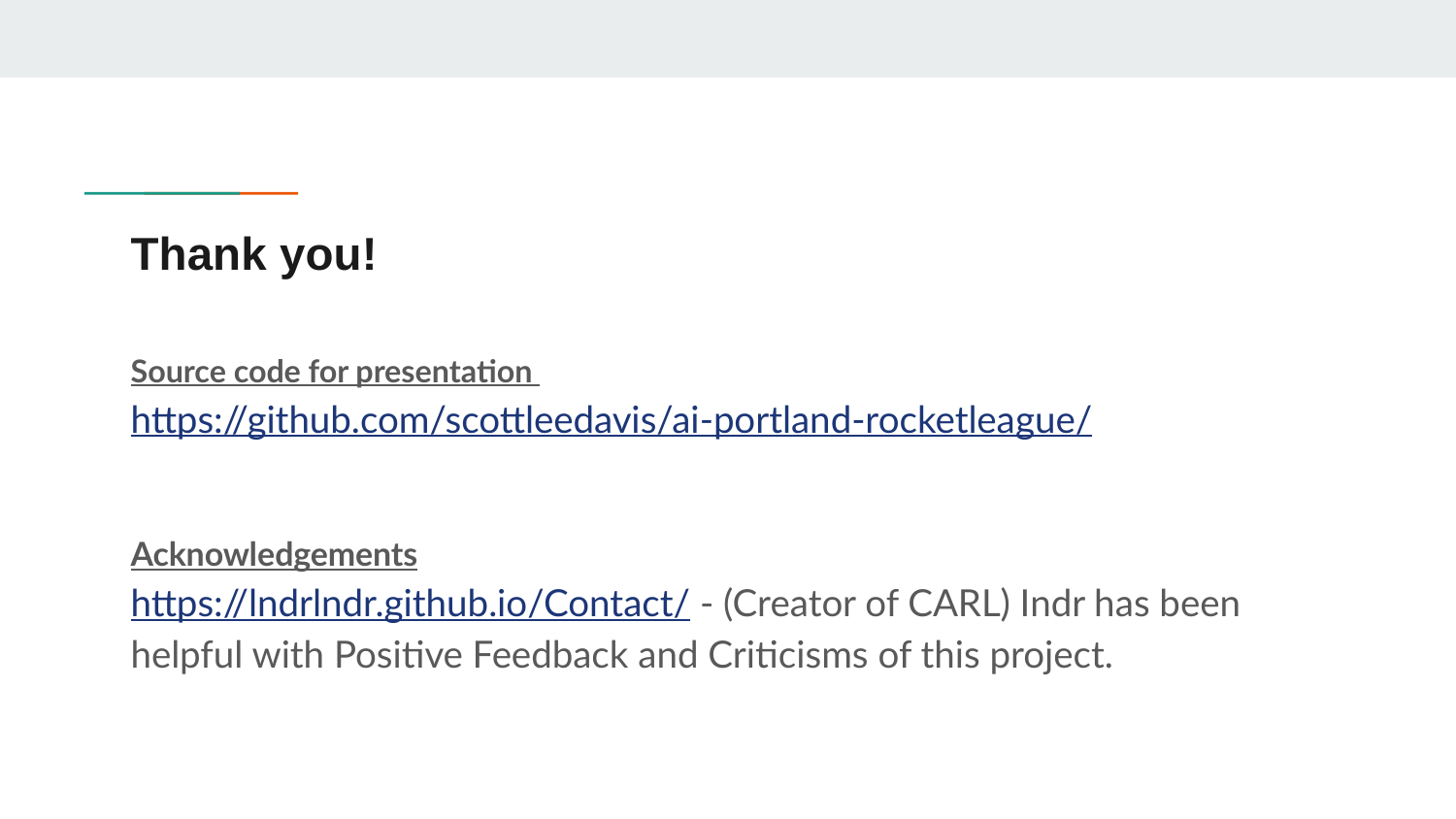

# Thank you!
Source code for presentation https://github.com/scottleedavis/ai-portland-rocketleague/

Acknowledgements
https://lndrlndr.github.io/Contact/ - (Creator of CARL) Indr has been helpful with Positive Feedback and Criticisms of this project.